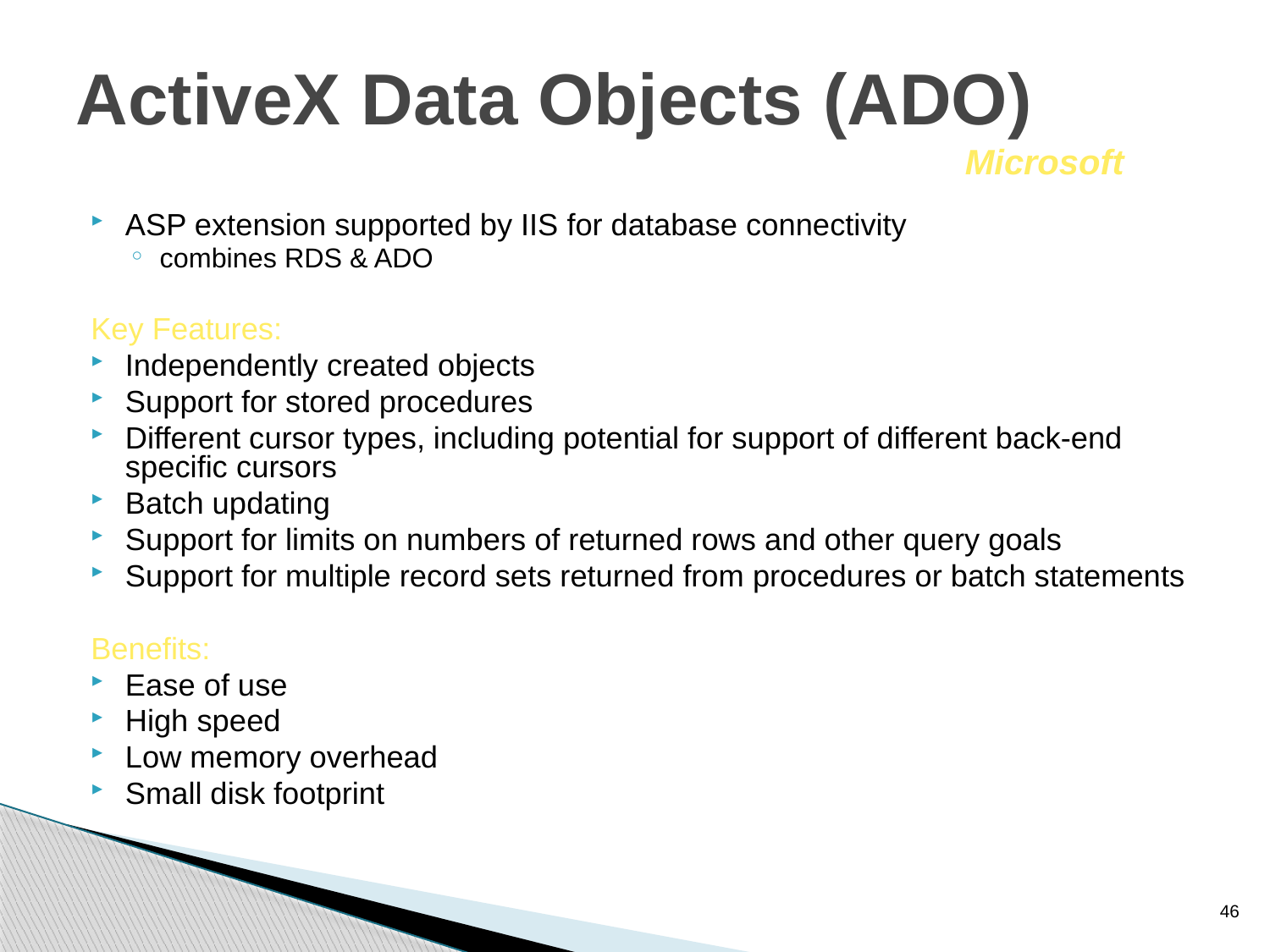

# ActiveX Data Objects (ADO) Microsoft
ASP extension supported by IIS for database connectivity
combines RDS & ADO

Key Features:
Independently created objects
Support for stored procedures
Different cursor types, including potential for support of different back-end specific cursors
Batch updating
Support for limits on numbers of returned rows and other query goals
Support for multiple record sets returned from procedures or batch statements

Benefits:
Ease of use
High speed
Low memory overhead
Small disk footprint
46